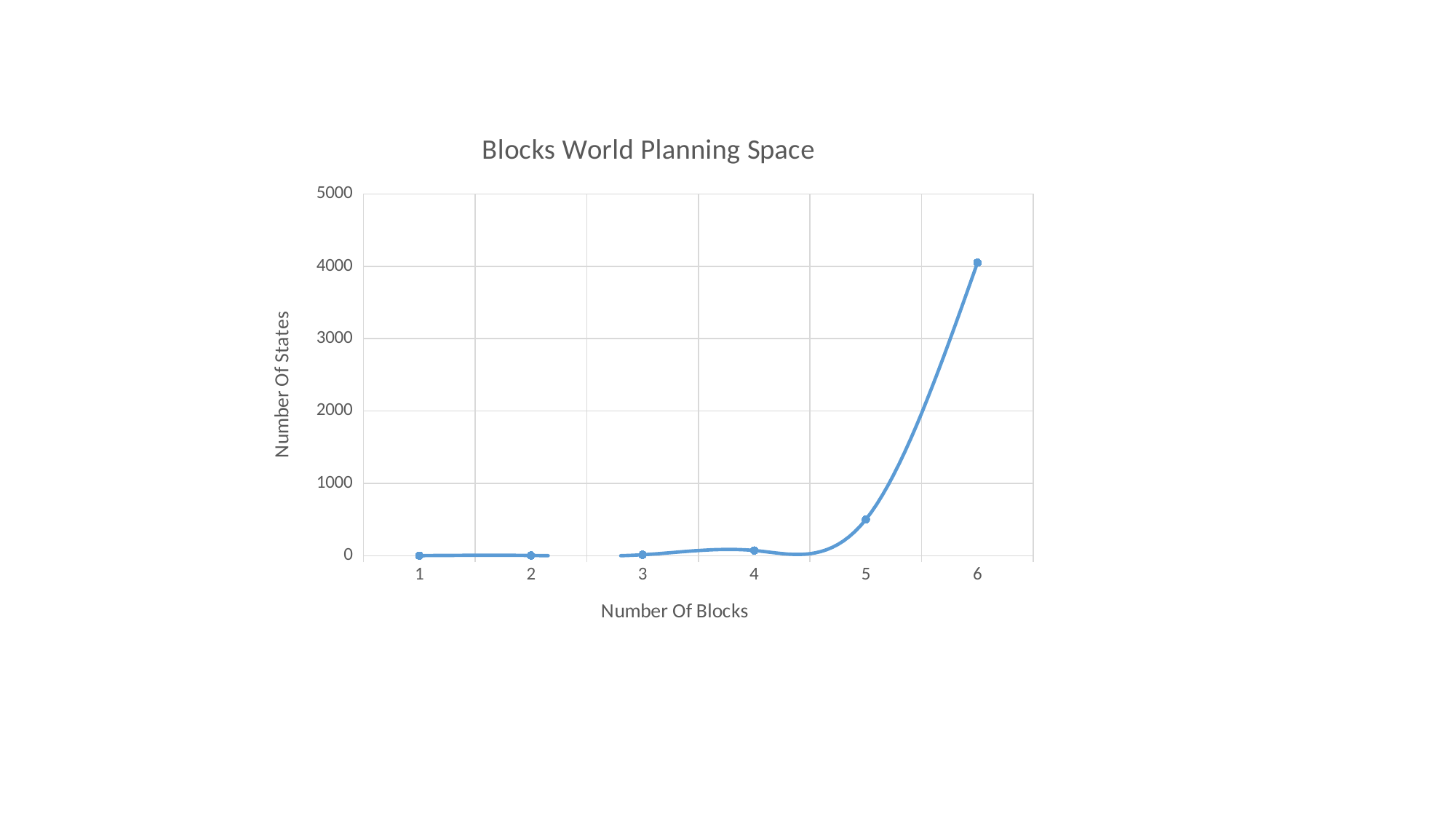

### Chart: Blocks World Planning Space

| Category | Series 1 | Column2 | Column1 |
|---|---|---|---|
| 1 | 1.0 | None | None |
| 2 | 3.0 | None | None |
| 3 | 13.0 | None | None |
| 4 | 72.0 | None | None |
| 5 | 500.0 | None | None |
| 6 | 4050.0 | None | None |